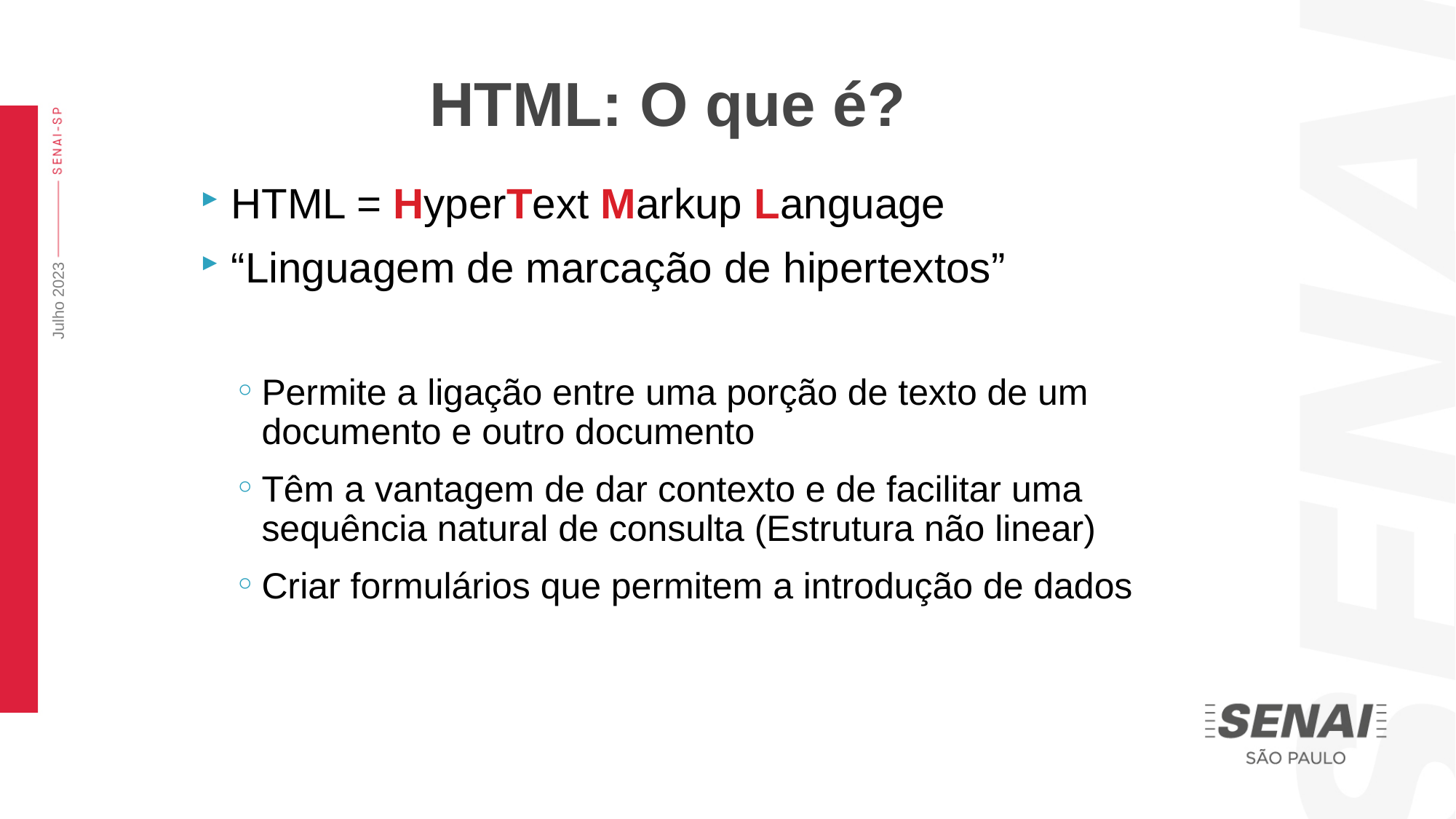

HTML: O que é?
HTML = HyperText Markup Language
“Linguagem de marcação de hipertextos”

Permite a ligação entre uma porção de texto de um documento e outro documento
Têm a vantagem de dar contexto e de facilitar uma sequência natural de consulta (Estrutura não linear)
Criar formulários que permitem a introdução de dados
Julho 2023